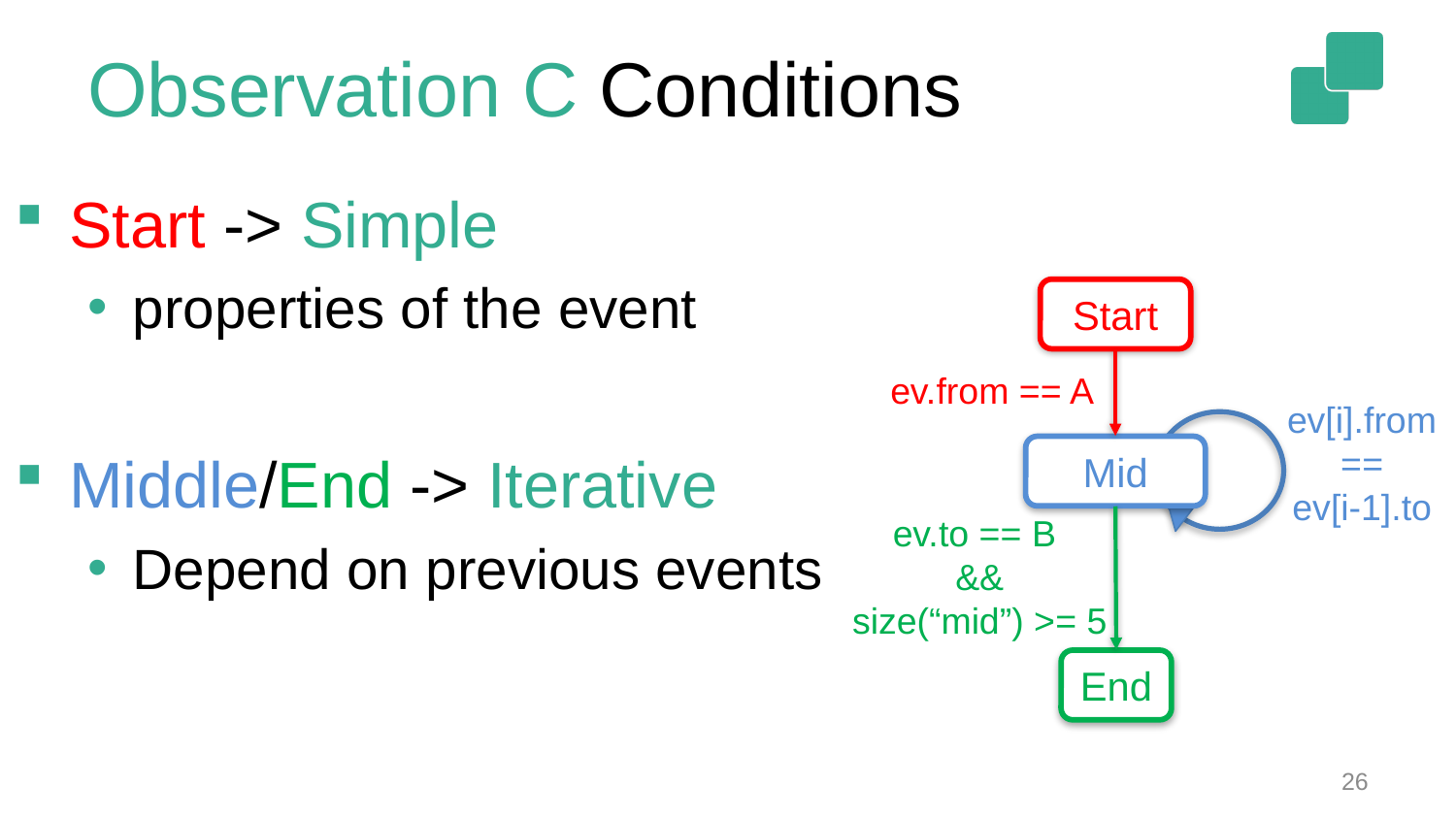

# Observation C Conditions
Start -> Simple
properties of the event

Middle/End -> Iterative
Depend on previous events
Start
ev.from == A
ev[i].from
==
ev[i-1].to

Mid
End
ev.to == B
&&
size(“mid”) >= 5
26